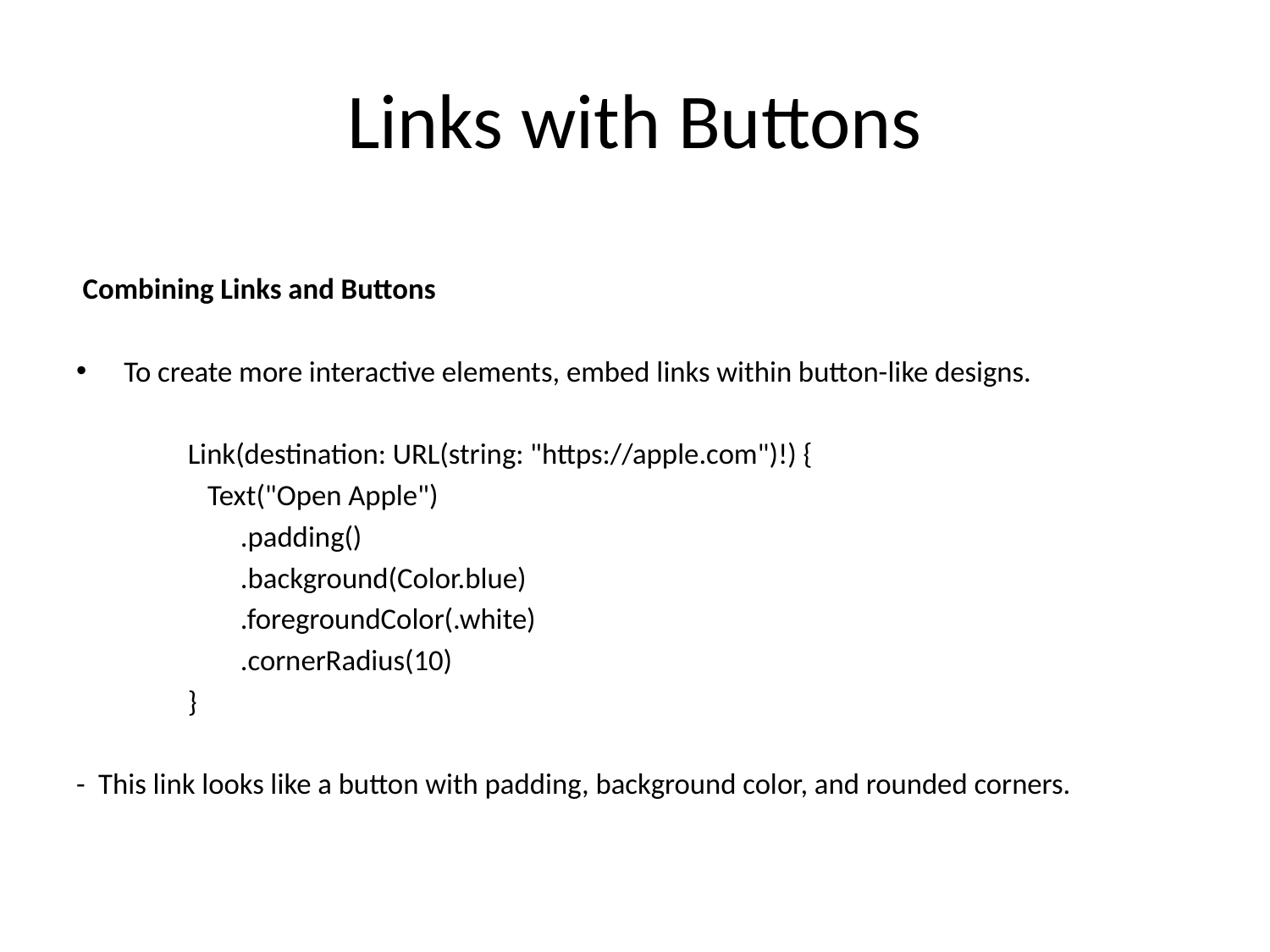

# Links with Buttons

 Combining Links and Buttons

To create more interactive elements, embed links within button-like designs.

Link(destination: URL(string: "https://apple.com")!) {
   Text("Open Apple")
        .padding()
        .background(Color.blue)
        .foregroundColor(.white)
        .cornerRadius(10)
}

-  This link looks like a button with padding, background color, and rounded corners.